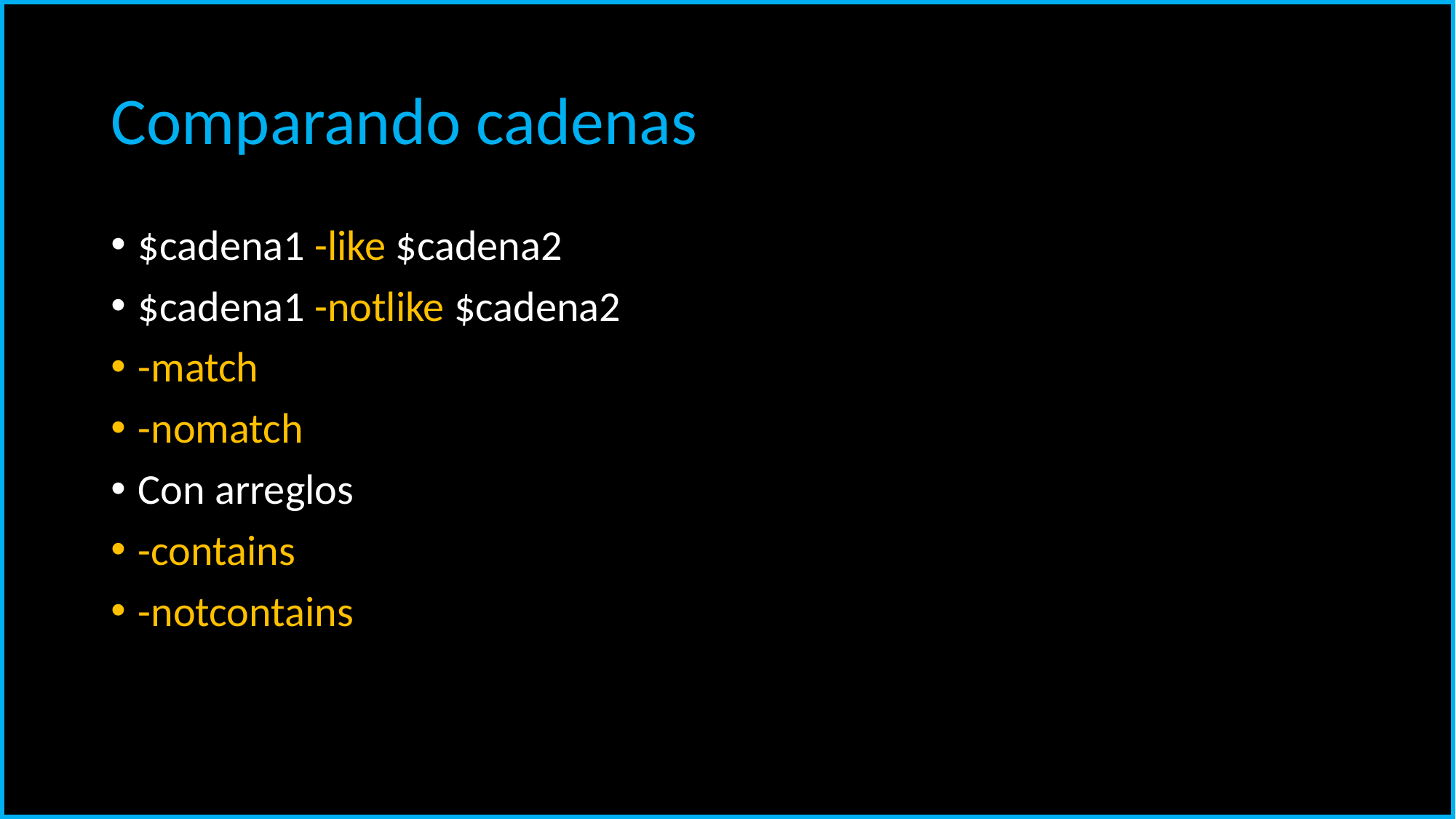

# Comparando cadenas
$cadena1 -like $cadena2
$cadena1 -notlike $cadena2
-match
-nomatch
Con arreglos
-contains
-notcontains